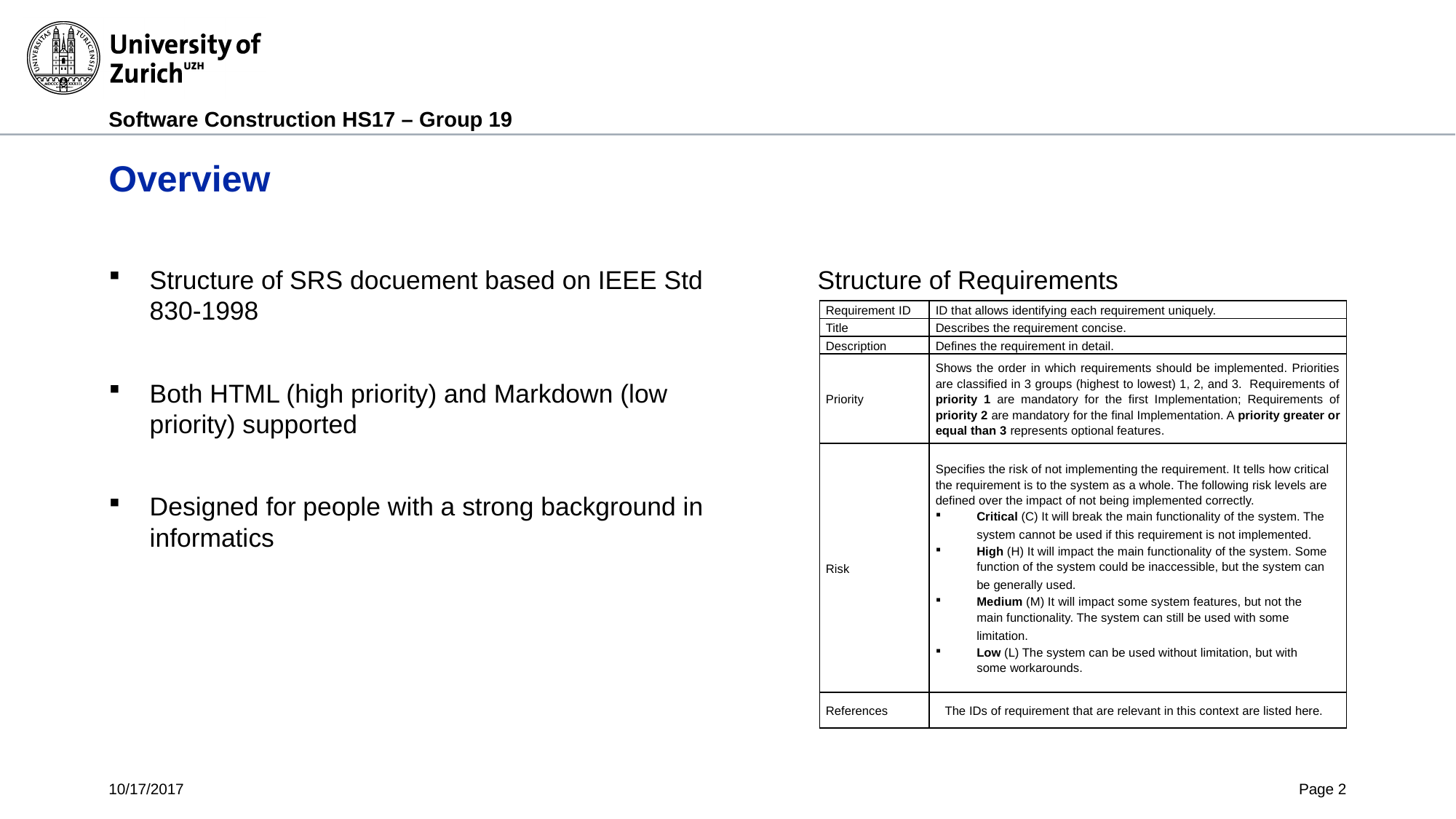

# Overview
Structure of Requirements
Structure of SRS docuement based on IEEE Std 830-1998

Both HTML (high priority) and Markdown (low priority) supported

Designed for people with a strong background in informatics
| Requirement ID | ID that allows identifying each requirement uniquely. |
| --- | --- |
| Title | Describes the requirement concise. |
| Description | Defines the requirement in detail. |
| Priority | Shows the order in which requirements should be implemented. Priorities are classified in 3 groups (highest to lowest) 1, 2, and 3. Requirements of priority 1 are mandatory for the first Implementation; Requirements of priority 2 are mandatory for the final Implementation. A priority greater or equal than 3 represents optional features. |
| Risk | Specifies the risk of not implementing the requirement. It tells how critical the requirement is to the system as a whole. The following risk levels are defined over the impact of not being implemented correctly. Critical (C) It will break the main functionality of the system. The system cannot be used if this requirement is not implemented.   High (H) It will impact the main functionality of the system. Some function of the system could be inaccessible, but the system can be generally used.   Medium (M) It will impact some system features, but not the main functionality. The system can still be used with some limitation.   Low (L) The system can be used without limitation, but with some workarounds. |
| References | The IDs of requirement that are relevant in this context are listed here. |
10/17/2017
Page 2